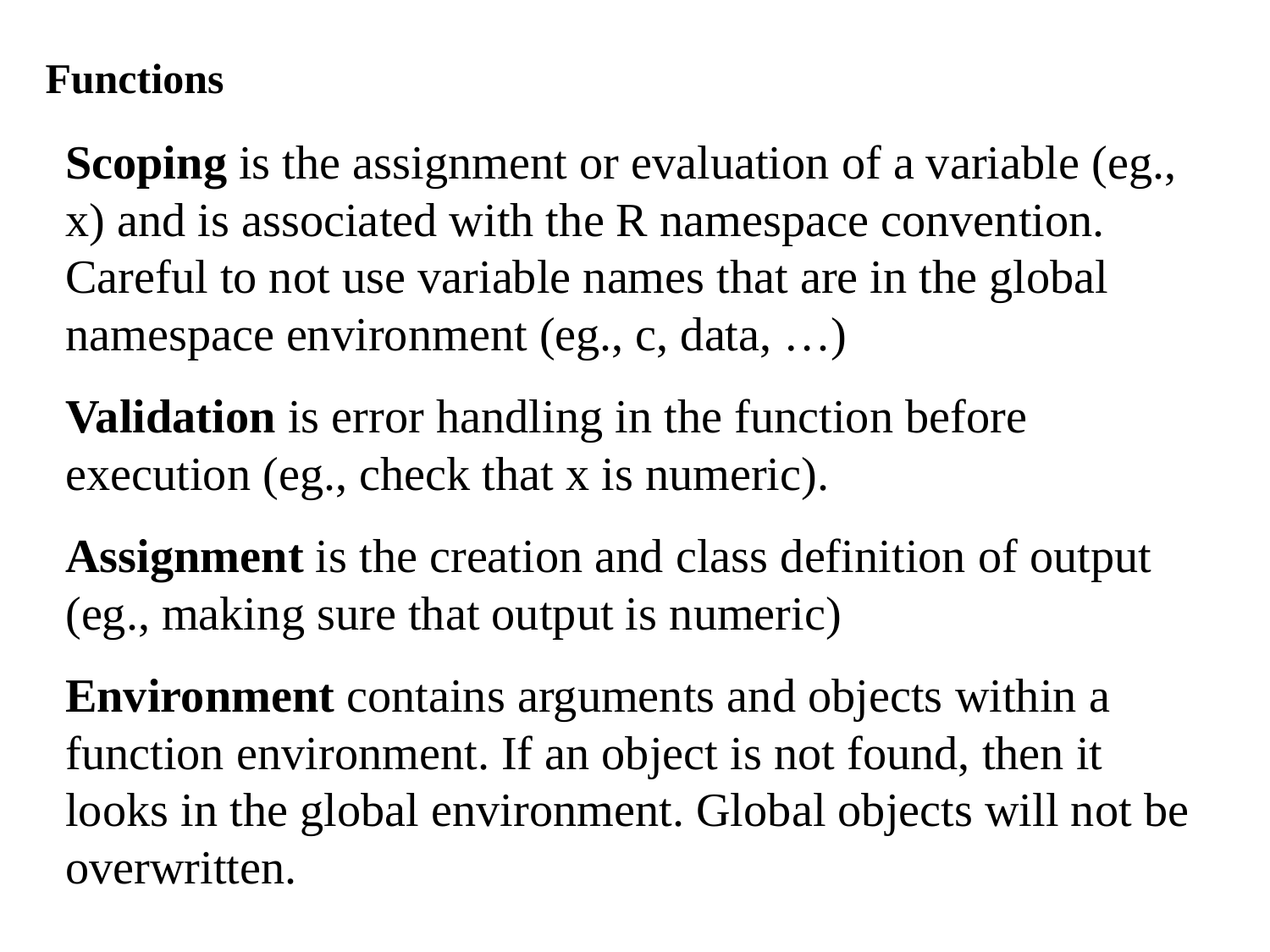

Functions
Scoping is the assignment or evaluation of a variable (eg., x) and is associated with the R namespace convention. Careful to not use variable names that are in the global namespace environment (eg., c, data, …)

Validation is error handling in the function before execution (eg., check that x is numeric).

Assignment is the creation and class definition of output  (eg., making sure that output is numeric)

Environment contains arguments and objects within a function environment. If an object is not found, then it looks in the global environment. Global objects will not be overwritten.